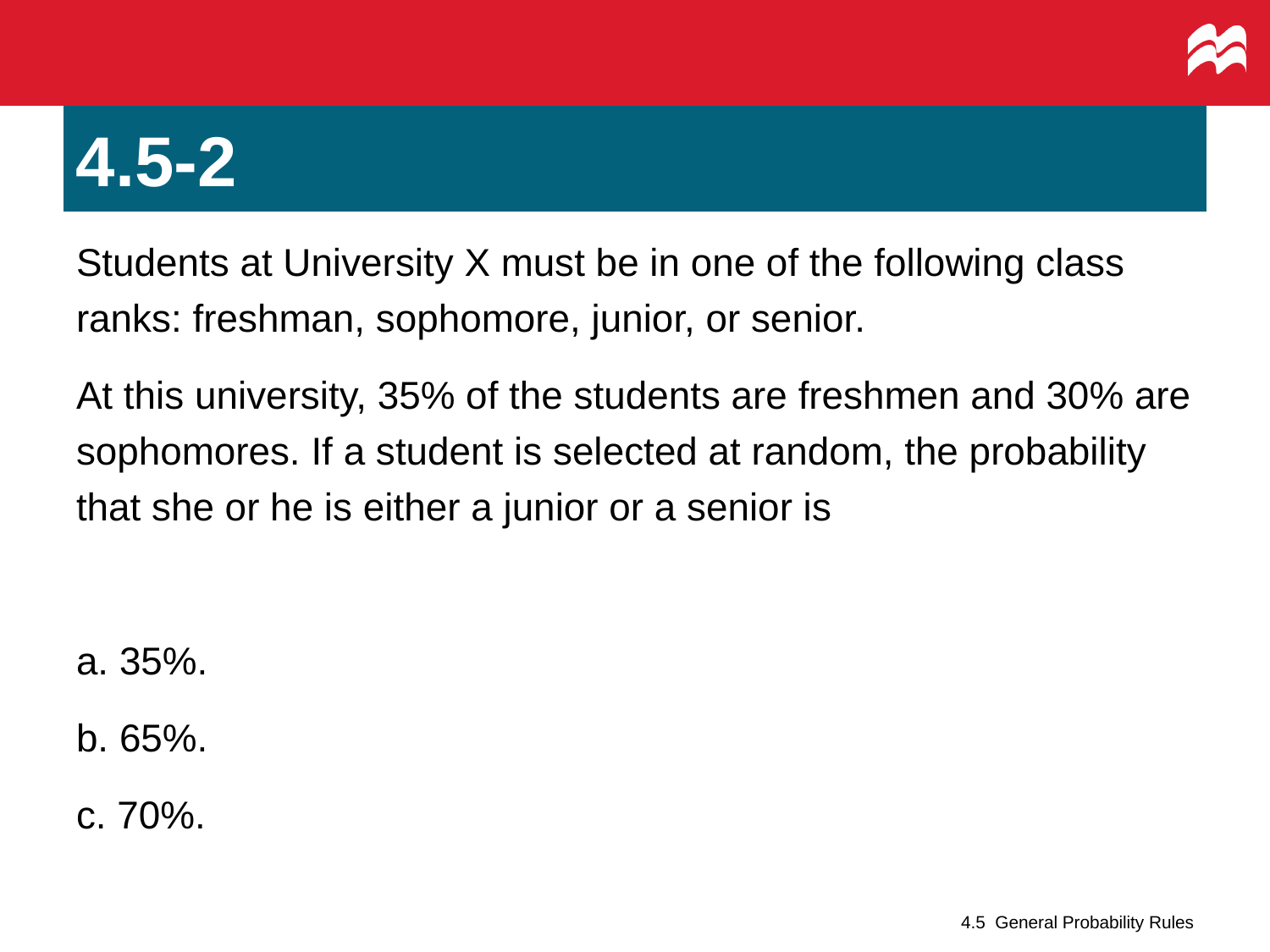

# 4.5-2
Students at University X must be in one of the following class ranks: freshman, sophomore, junior, or senior.
At this university, 35% of the students are freshmen and 30% are sophomores. If a student is selected at random, the probability that she or he is either a junior or a senior is

a. 35%.
b. 65%.
c. 70%.
4.5  General Probability Rules